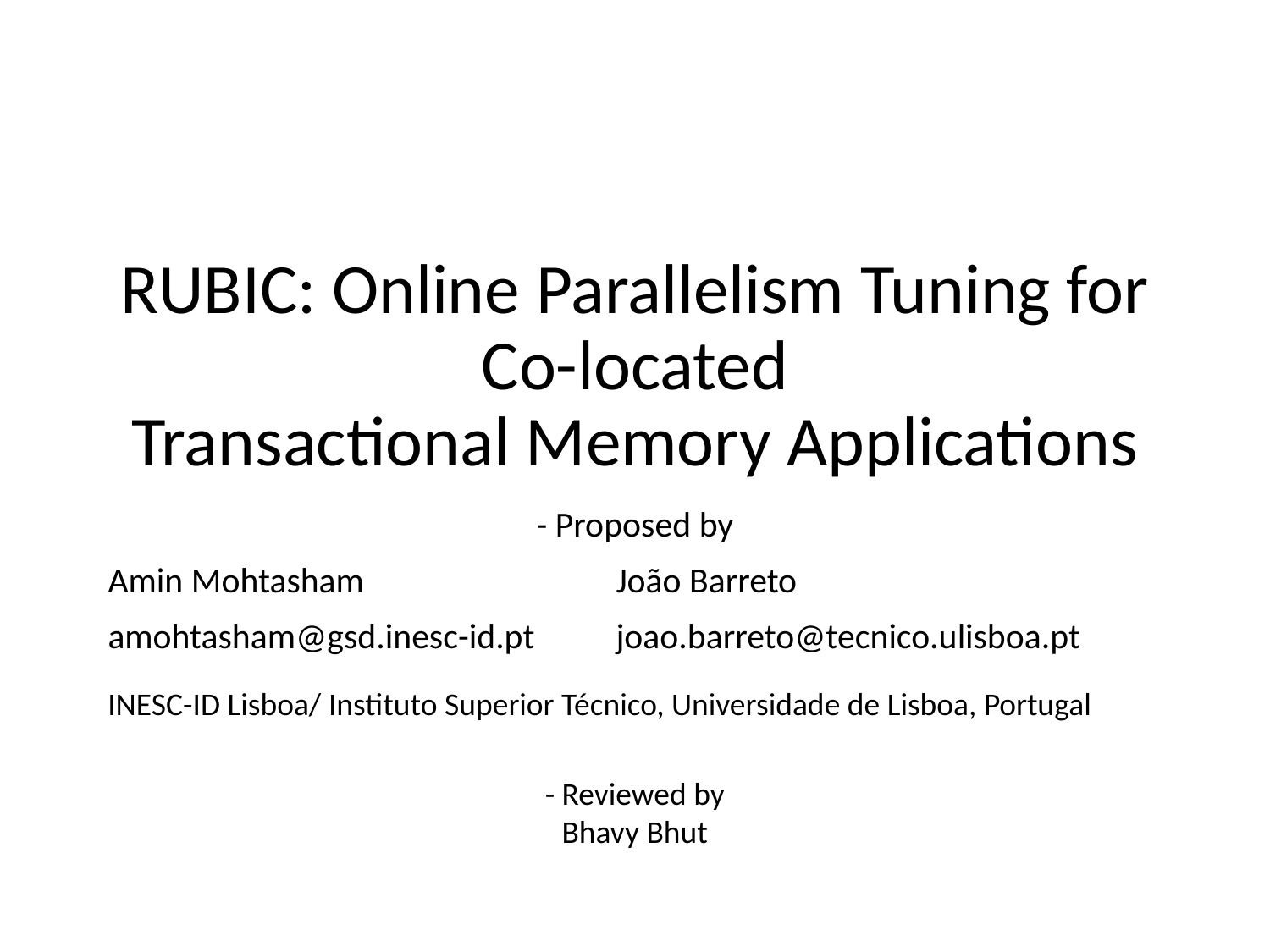

# RUBIC: Online Parallelism Tuning for Co-located Transactional Memory Applications
- Proposed by
Amin Mohtasham 		João Barreto
amohtasham@gsd.inesc-id.pt 	joao.barreto@tecnico.ulisboa.pt
INESC-ID Lisboa/ Instituto Superior Técnico, Universidade de Lisboa, Portugal
- Reviewed by
Bhavy Bhut